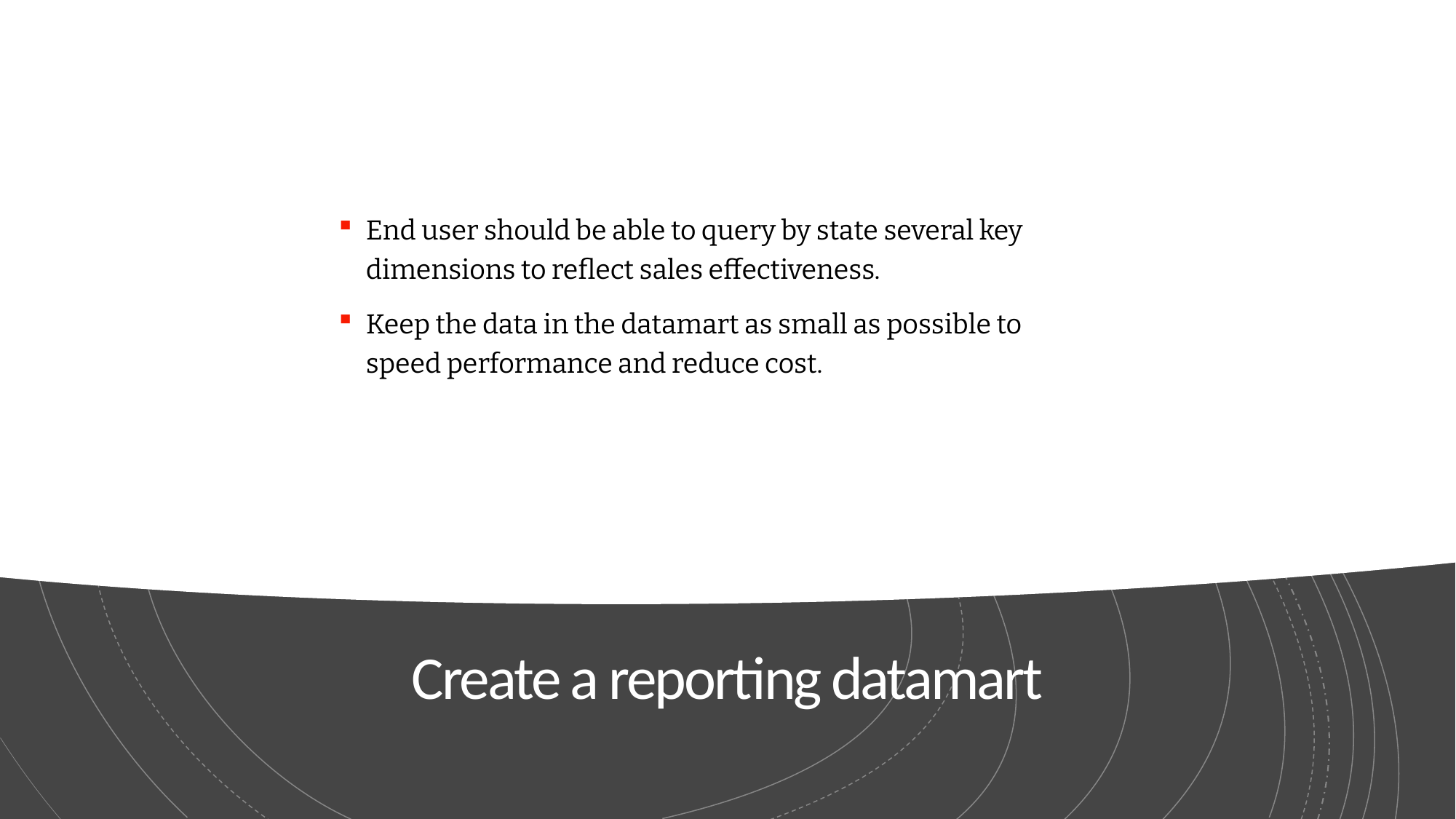

End user should be able to query by state several key dimensions to reflect sales effectiveness.
Keep the data in the datamart as small as possible to speed performance and reduce cost.

# Create a reporting datamart